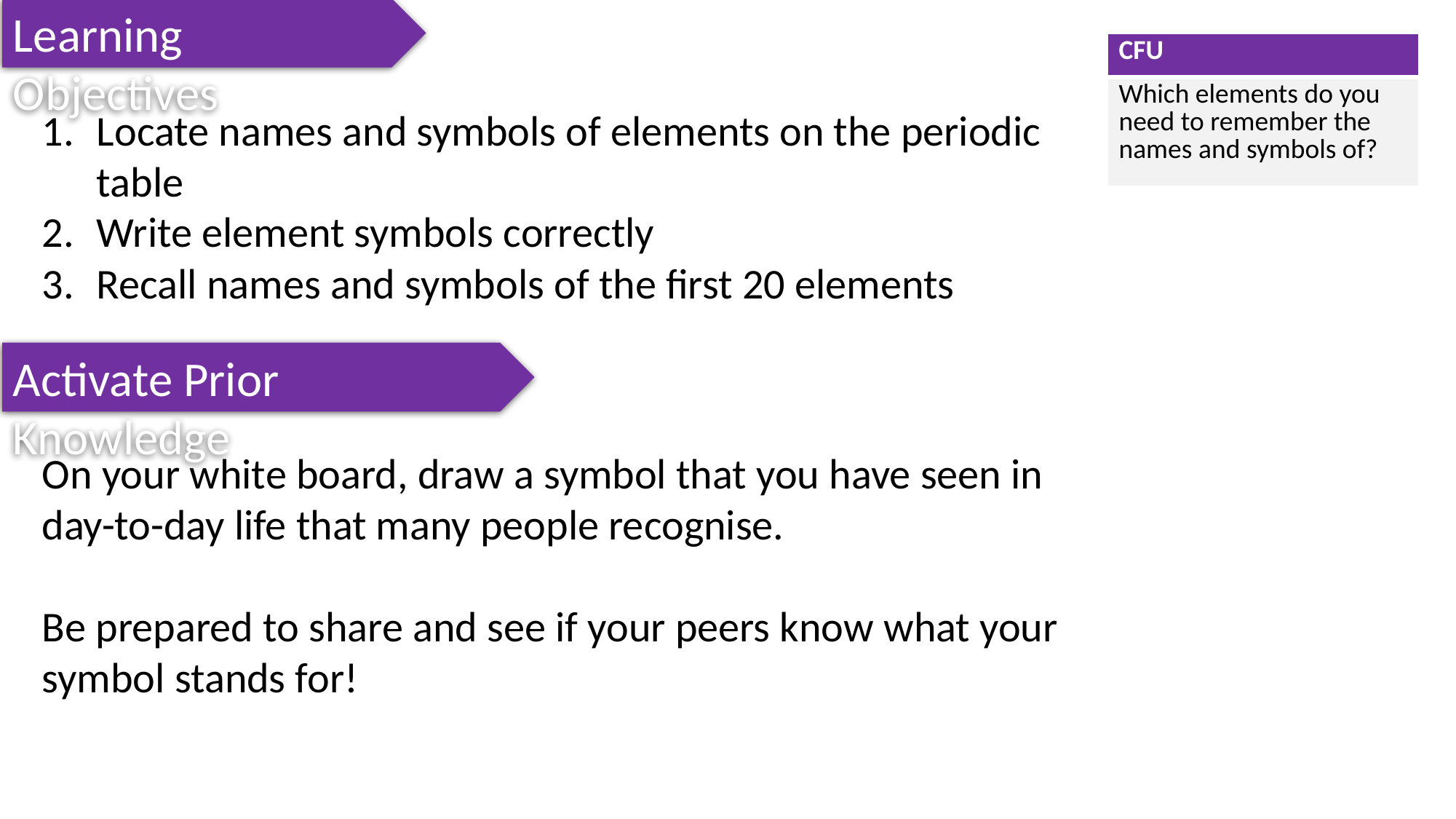

Learning Objectives
| CFU |
| --- |
| Which elements do you need to remember the names and symbols of? |
Locate names and symbols of elements on the periodic table
Write element symbols correctly
Recall names and symbols of the first 20 elements
Activate Prior Knowledge
On your white board, draw a symbol that you have seen in day-to-day life that many people recognise.

Be prepared to share and see if your peers know what your symbol stands for!